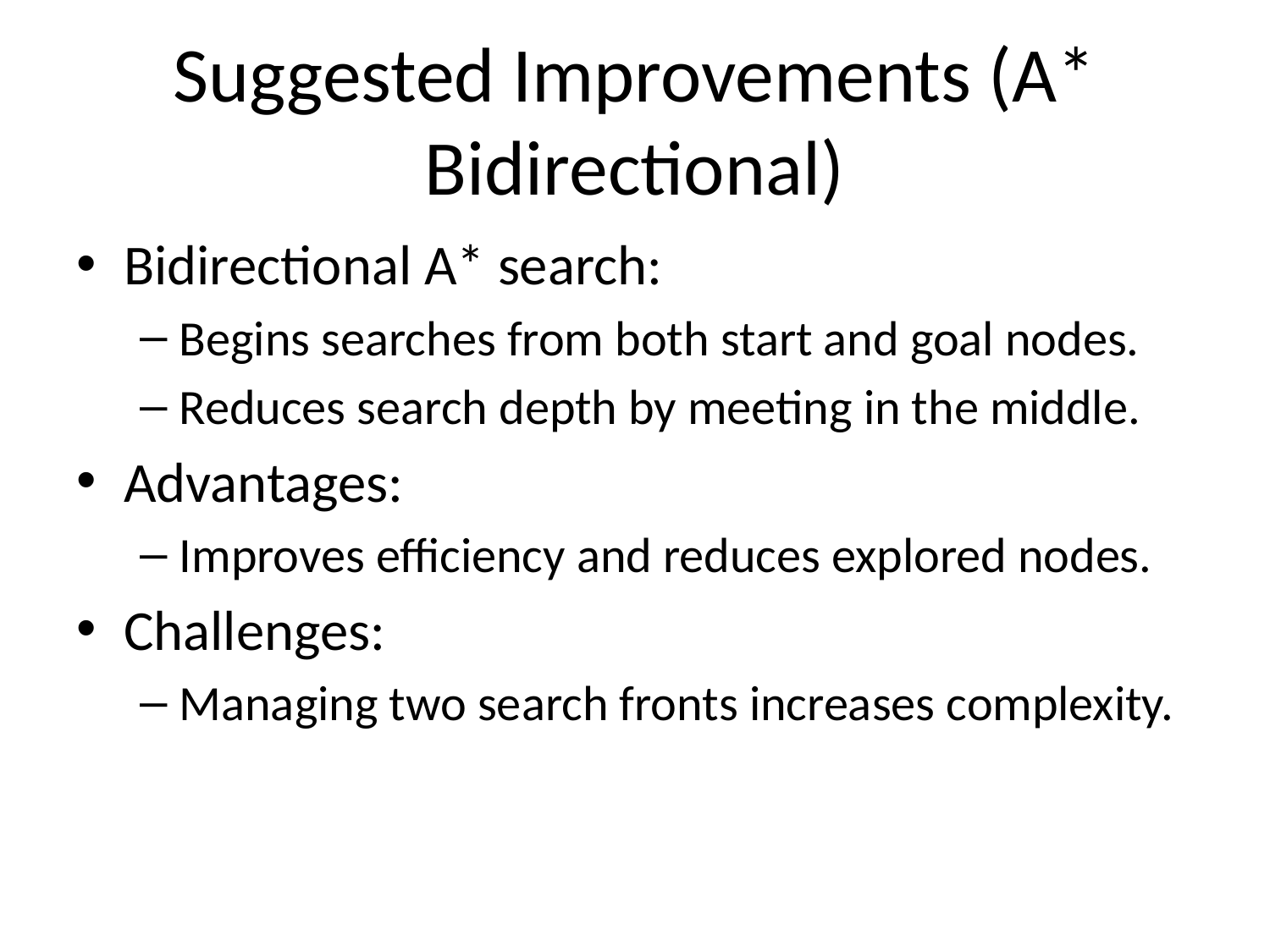

# Suggested Improvements (A* Bidirectional)
Bidirectional A* search:
Begins searches from both start and goal nodes.
Reduces search depth by meeting in the middle.
Advantages:
Improves efficiency and reduces explored nodes.
Challenges:
Managing two search fronts increases complexity.